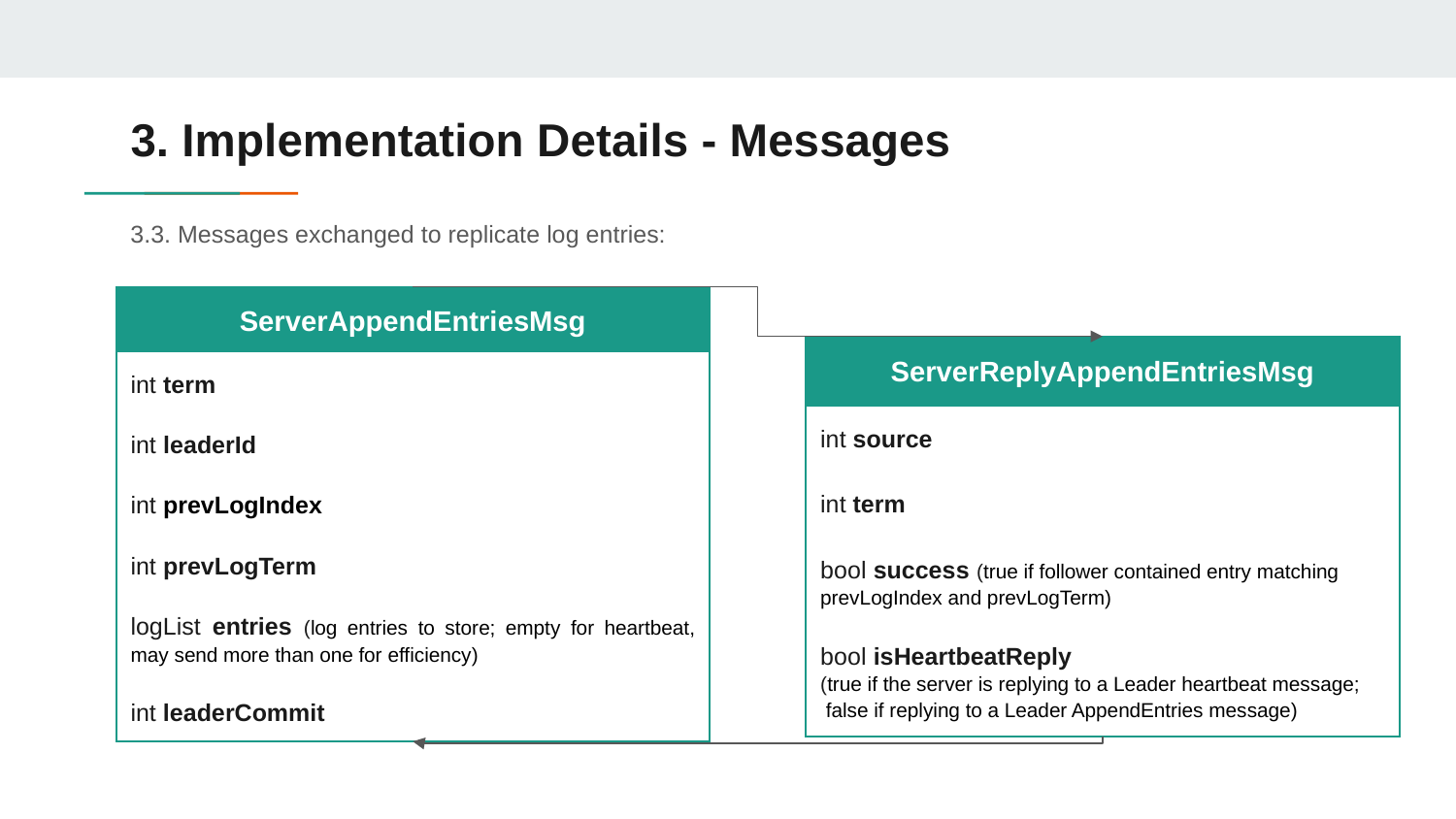

# 3. Implementation Details - Messages
3.3. Messages exchanged to replicate log entries:
| ServerAppendEntriesMsg |
| --- |
| int term |
| int leaderId |
| int prevLogIndex |
| int prevLogTerm |
| logList entries (log entries to store; empty for heartbeat, may send more than one for efficiency) |
| int leaderCommit |
| ServerReplyAppendEntriesMsg |
| --- |
| int source |
| int term |
| bool success (true if follower contained entry matching prevLogIndex and prevLogTerm) |
| bool isHeartbeatReply (true if the server is replying to a Leader heartbeat message; false if replying to a Leader AppendEntries message) |